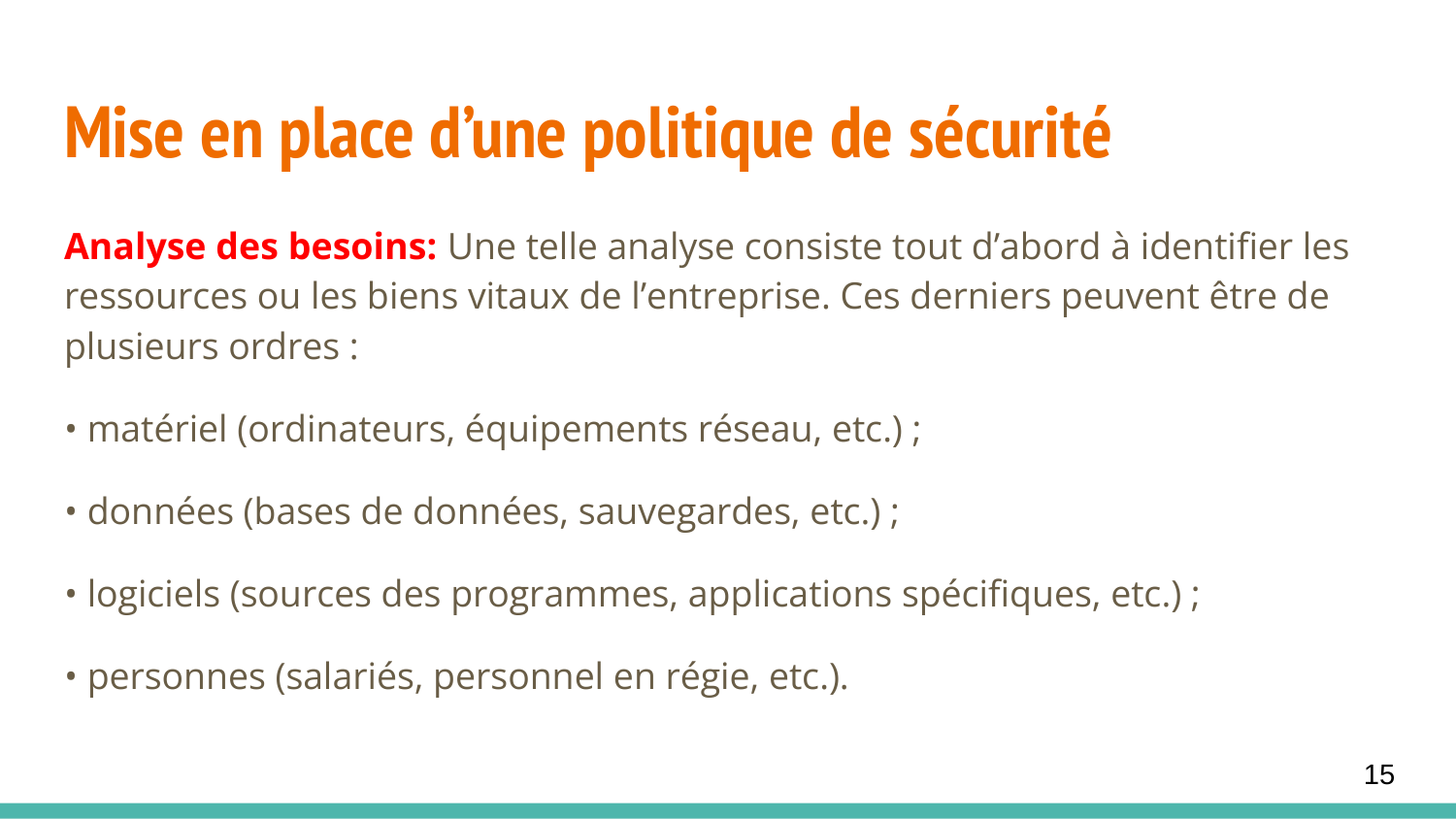

# Mise en place d’une politique de sécurité
Analyse des besoins: Une telle analyse consiste tout d’abord à identifier les ressources ou les biens vitaux de l’entreprise. Ces derniers peuvent être de plusieurs ordres :
• matériel (ordinateurs, équipements réseau, etc.) ;
• données (bases de données, sauvegardes, etc.) ;
• logiciels (sources des programmes, applications spécifiques, etc.) ;
• personnes (salariés, personnel en régie, etc.).
15